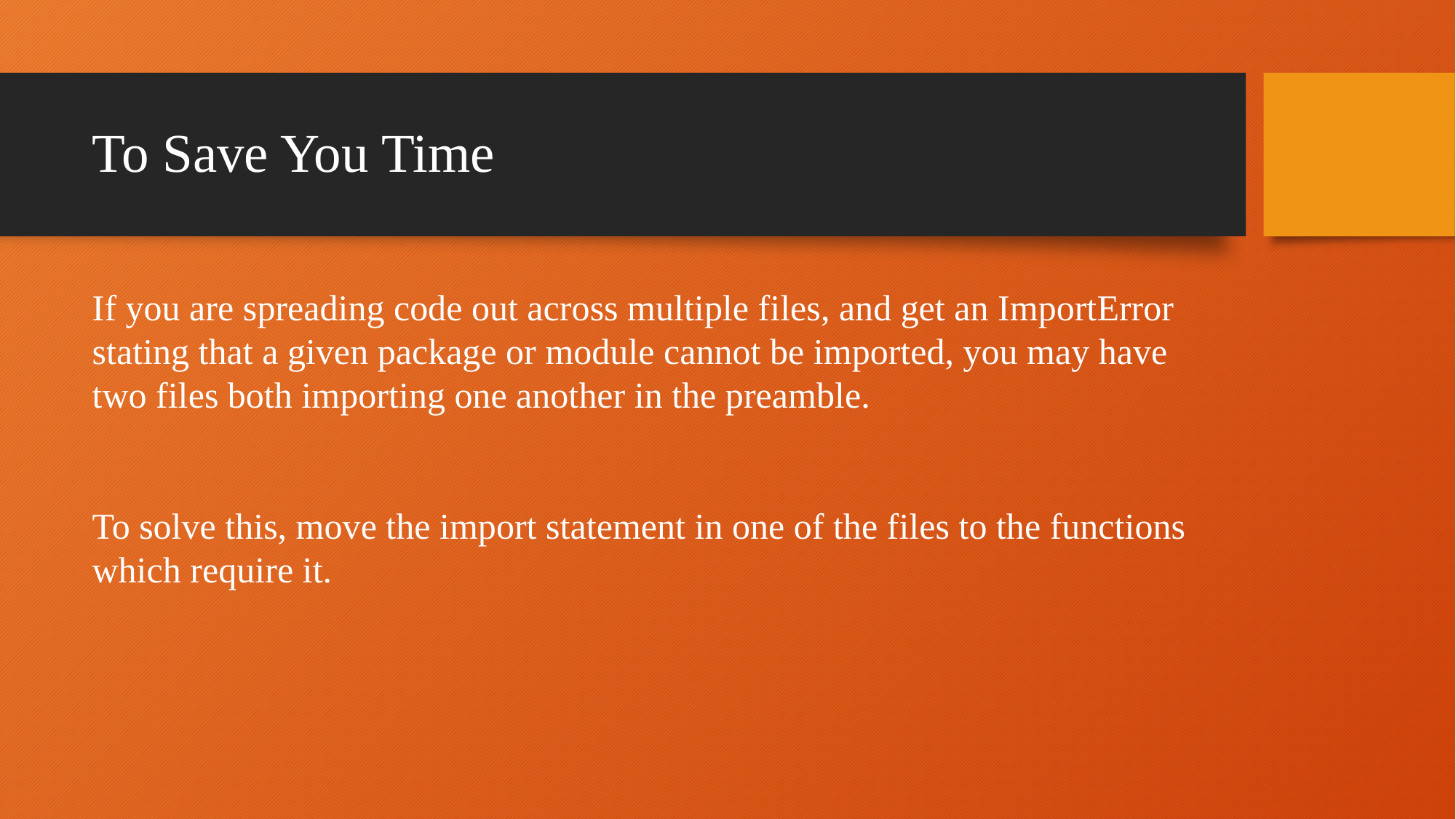

# To Save You Time
If you are spreading code out across multiple files, and get an ImportError stating that a given package or module cannot be imported, you may have two files both importing one another in the preamble.

To solve this, move the import statement in one of the files to the functions which require it.